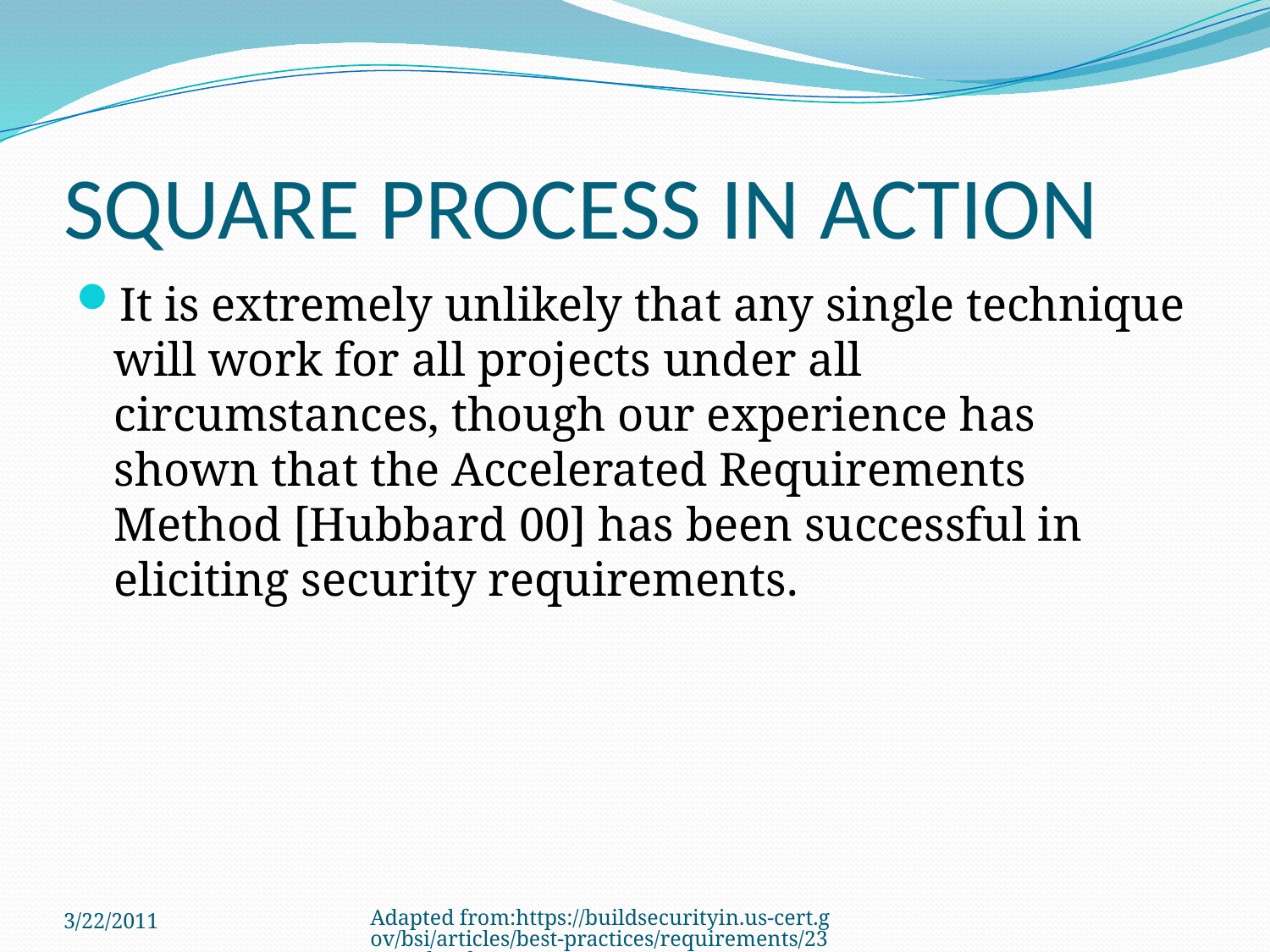

# SQUARE PROCESS IN ACTION
It is extremely unlikely that any single technique will work for all projects under all circumstances, though our experience has shown that the Accelerated Requirements Method [Hubbard 00] has been successful in eliciting security requirements.

3/22/2011
Adapted from:https://buildsecurityin.us-cert.gov/bsi/articles/best-practices/requirements/232-BSI.html